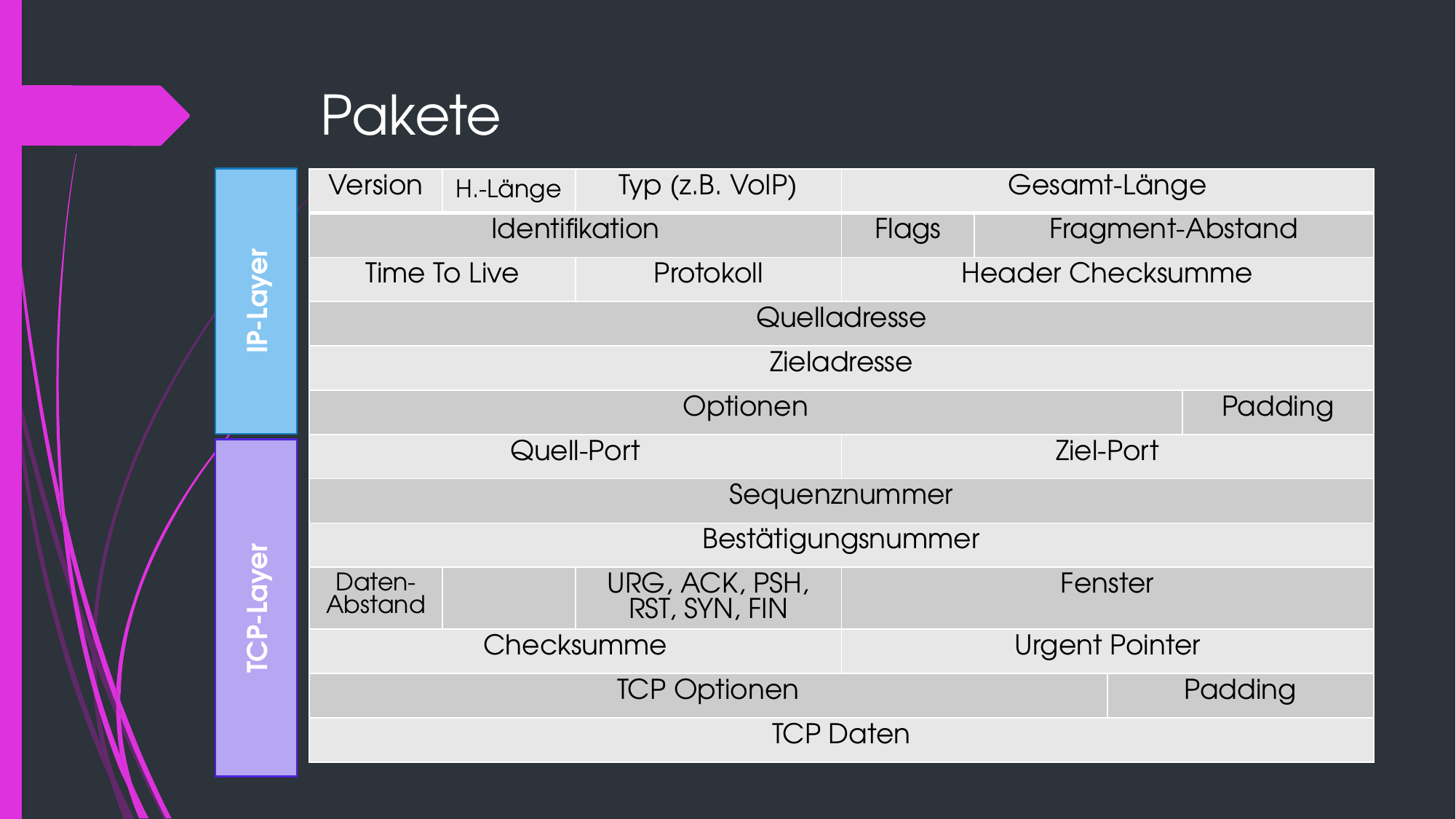

# Pakete
IP-Layer
| Version | H.-Länge | Typ (z.B. VoIP) | Gesamt-Länge |  |  |  |
| --- | --- | --- | --- | --- | --- | --- |
| Identifikation |  |  | Flags | Fragment-Abstand |  |  |
| Time To Live |  | Protokoll | Header Checksumme |  |  |  |
| Quelladresse |  |  |  |  |  |  |
| Zieladresse |  |  |  |  |  |  |
| Optionen |  |  |  |  |  | Padding |
| Quell-Port |  |  | Ziel-Port |  |  |  |
| Sequenznummer |  |  |  |  |  |  |
| Bestätigungsnummer |  |  |  |  |  |  |
| Daten-Abstand |  | URG, ACK, PSH, RST, SYN, FIN | Fenster |  |  |  |
| Checksumme |  |  | Urgent Pointer |  |  |  |
| TCP Optionen |  |  |  |  | Padding |  |
| TCP Daten |  |  |  |  |  |  |
TCP-Layer